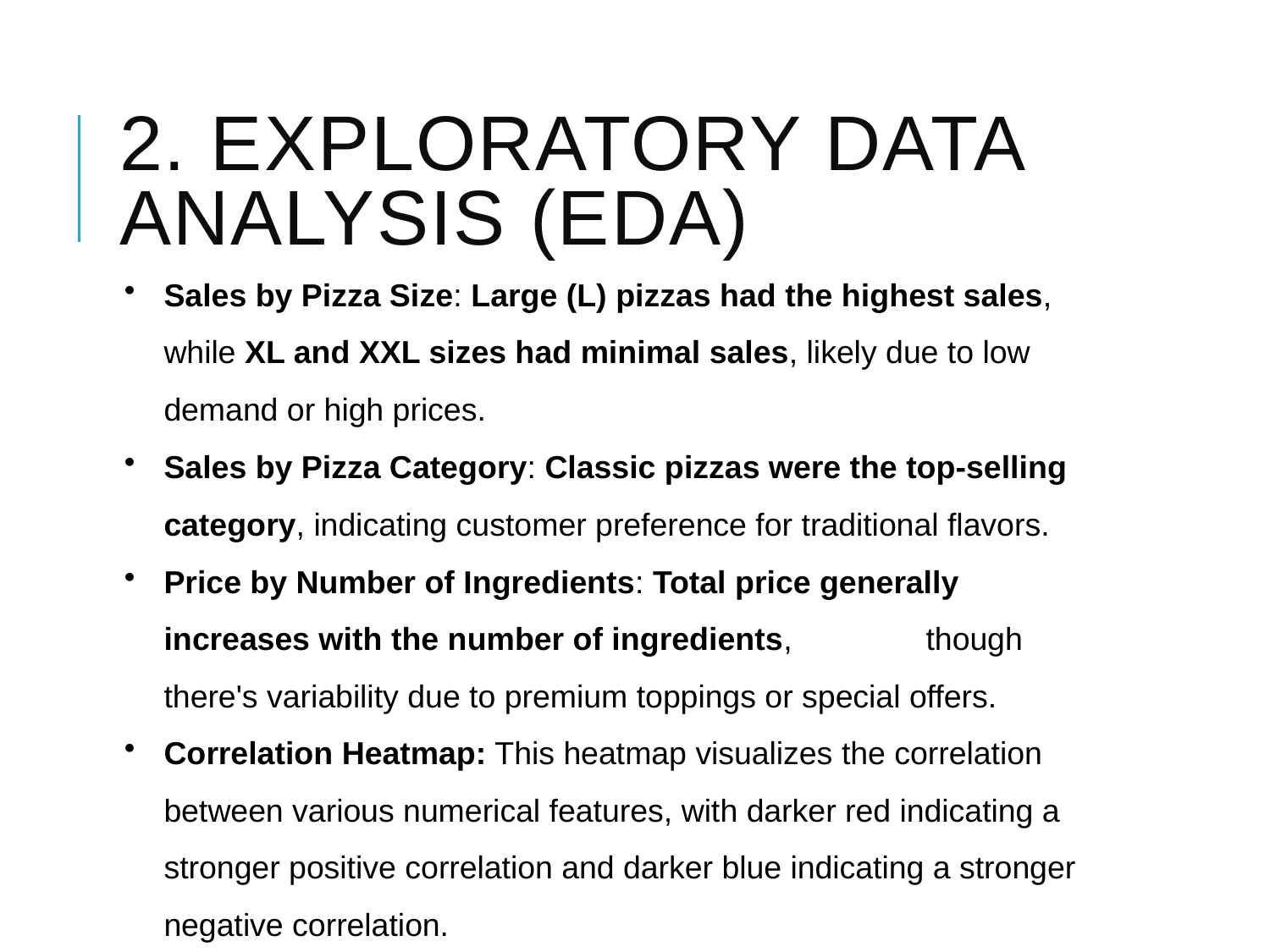

# 2. Exploratory Data Analysis (EDA)
Sales by Pizza Size: Large (L) pizzas had the highest sales, while XL and XXL sizes had minimal sales, likely due to low demand or high prices.
Sales by Pizza Category: Classic pizzas were the top-selling category, indicating customer preference for traditional flavors.
Price by Number of Ingredients: Total price generally increases with the number of ingredients, 	though there's variability due to premium toppings or special offers.
Correlation Heatmap: This heatmap visualizes the correlation between various numerical features, with darker red indicating a stronger positive correlation and darker blue indicating a stronger negative correlation.